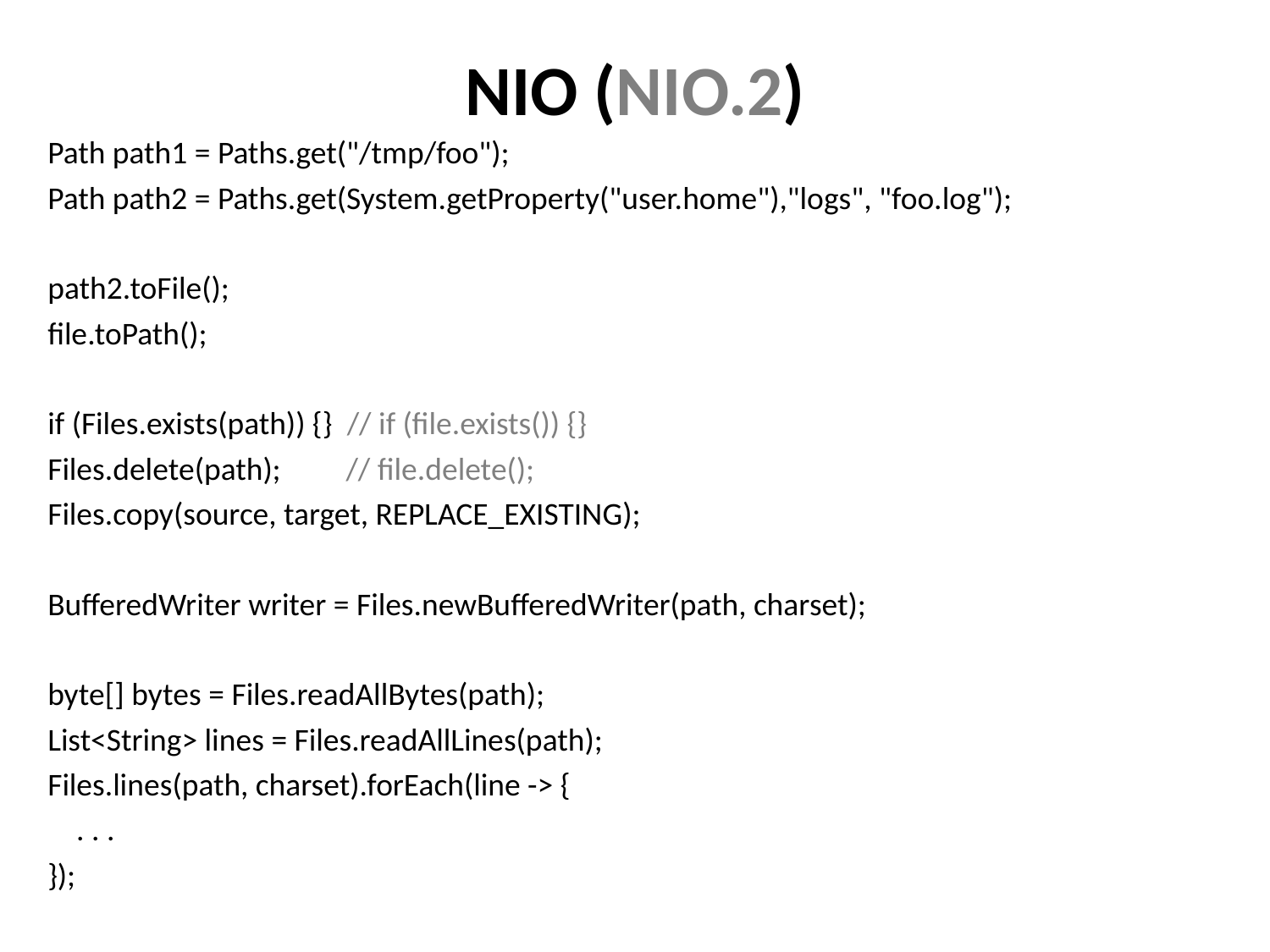

# NIO (NIO.2)
Path path1 = Paths.get("/tmp/foo");
Path path2 = Paths.get(System.getProperty("user.home"),"logs", "foo.log");

path2.toFile();
file.toPath();

if (Files.exists(path)) {}  // if (file.exists()) {}
Files.delete(path);         // file.delete();
Files.copy(source, target, REPLACE_EXISTING);

BufferedWriter writer = Files.newBufferedWriter(path, charset);

byte[] bytes = Files.readAllBytes(path);
List<String> lines = Files.readAllLines(path);
Files.lines(path, charset).forEach(line -> {
    . . .
});